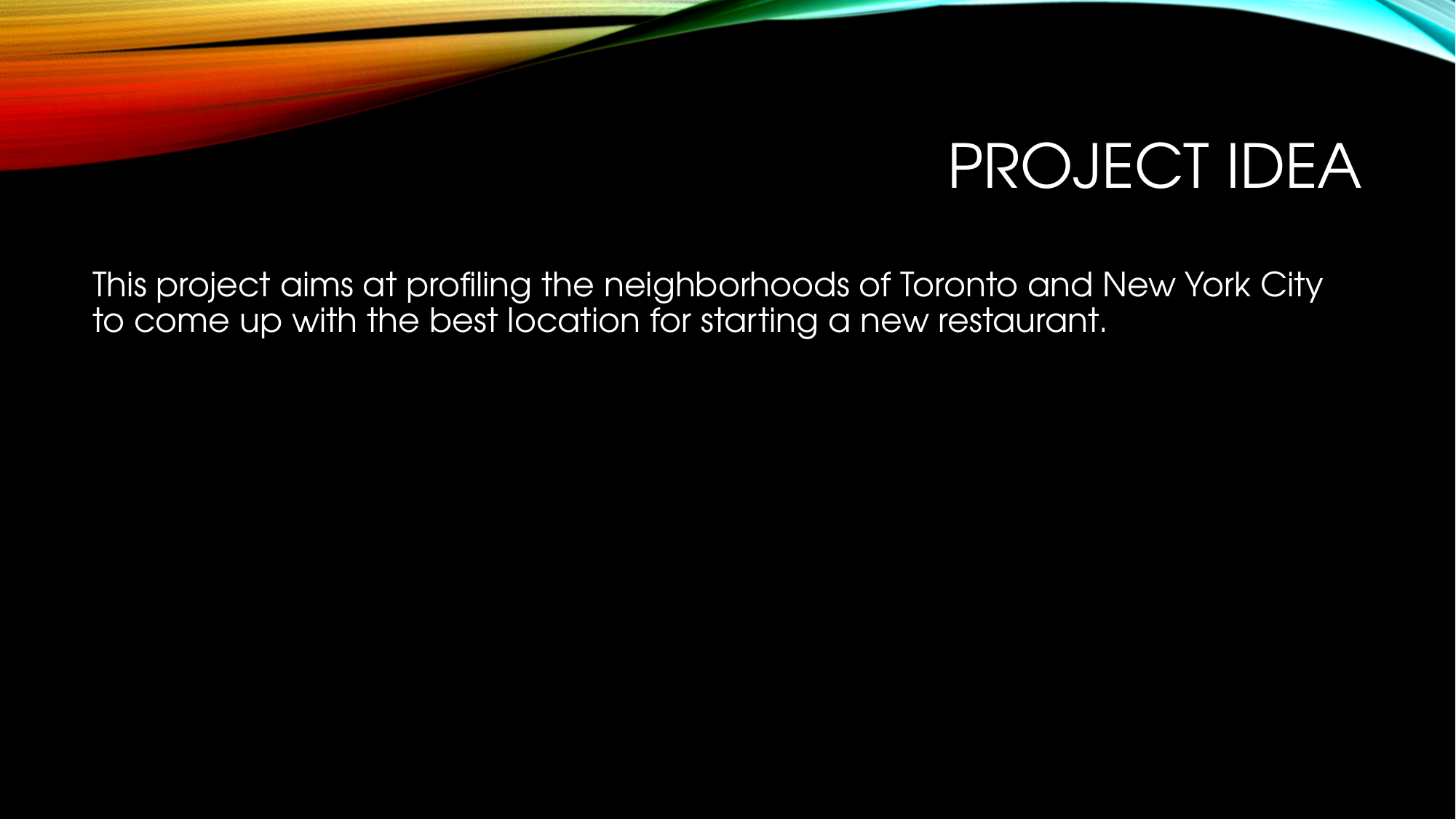

# PROJECT IDEA
This project aims at profiling the neighborhoods of Toronto and New York City to come up with the best location for starting a new restaurant.